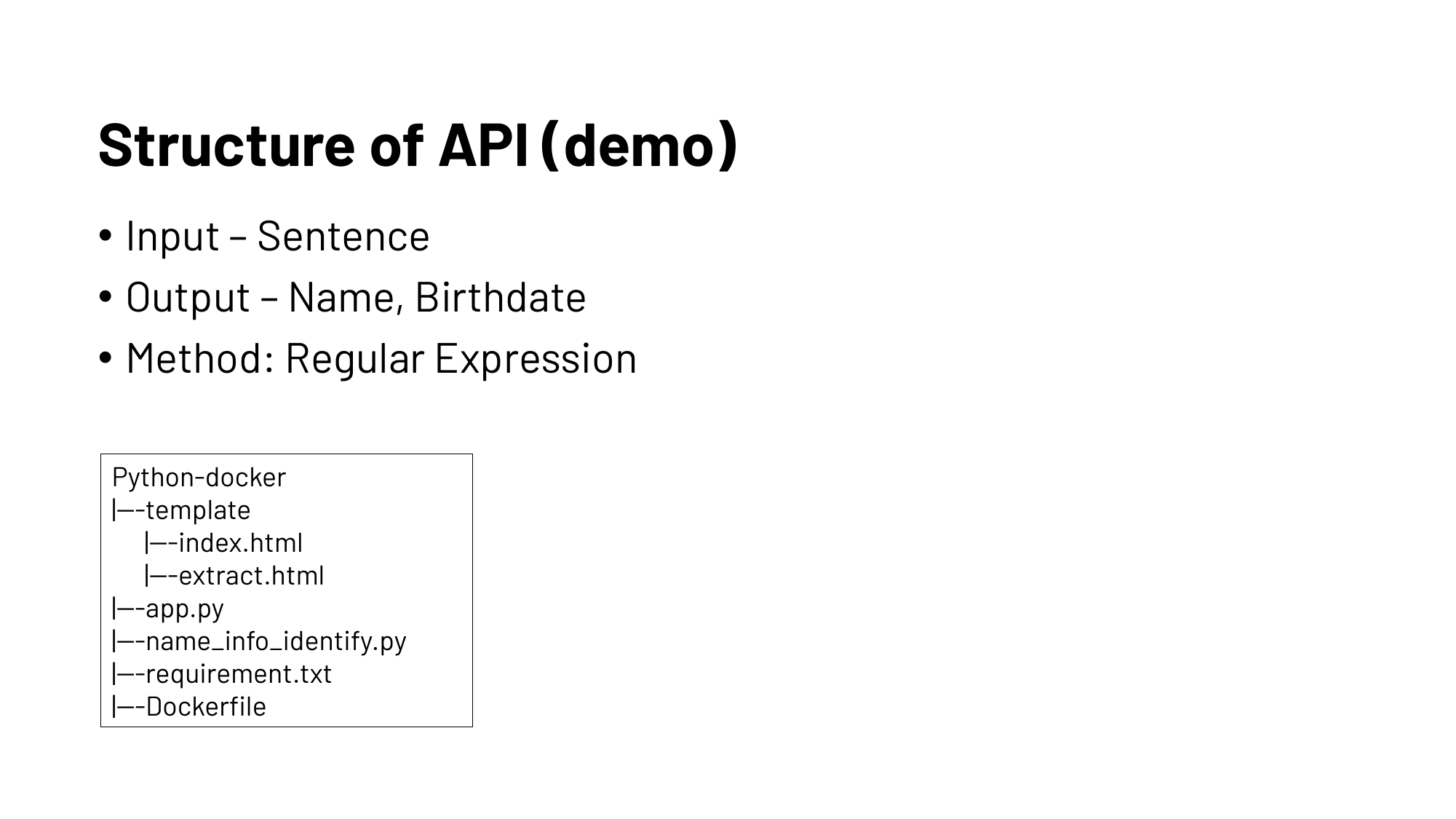

Structure of API (demo)
Input – Sentence
Output – Name, Birthdate
Method: Regular Expression
Python-docker
|---template
      |---index.html
      |---extract.html
|---app.py
|---name_info_identify.py
|---requirement.txt
|---Dockerfile